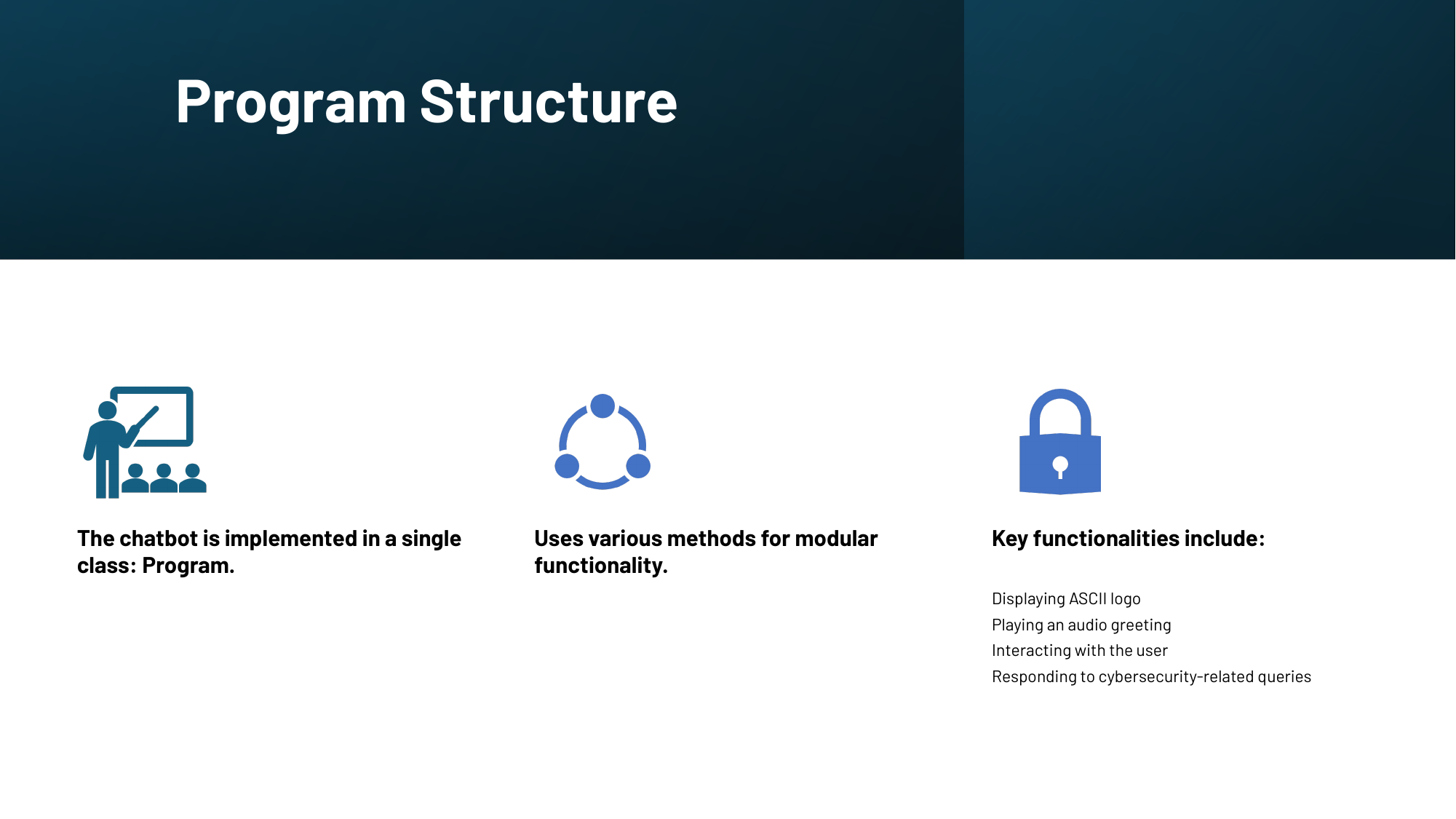

# Program Structure

The chatbot is implemented in a single class: Program.
Uses various methods for modular functionality.
Key functionalities include:
Displaying ASCII logo
Playing an audio greeting
Interacting with the user
Responding to cybersecurity-related queries